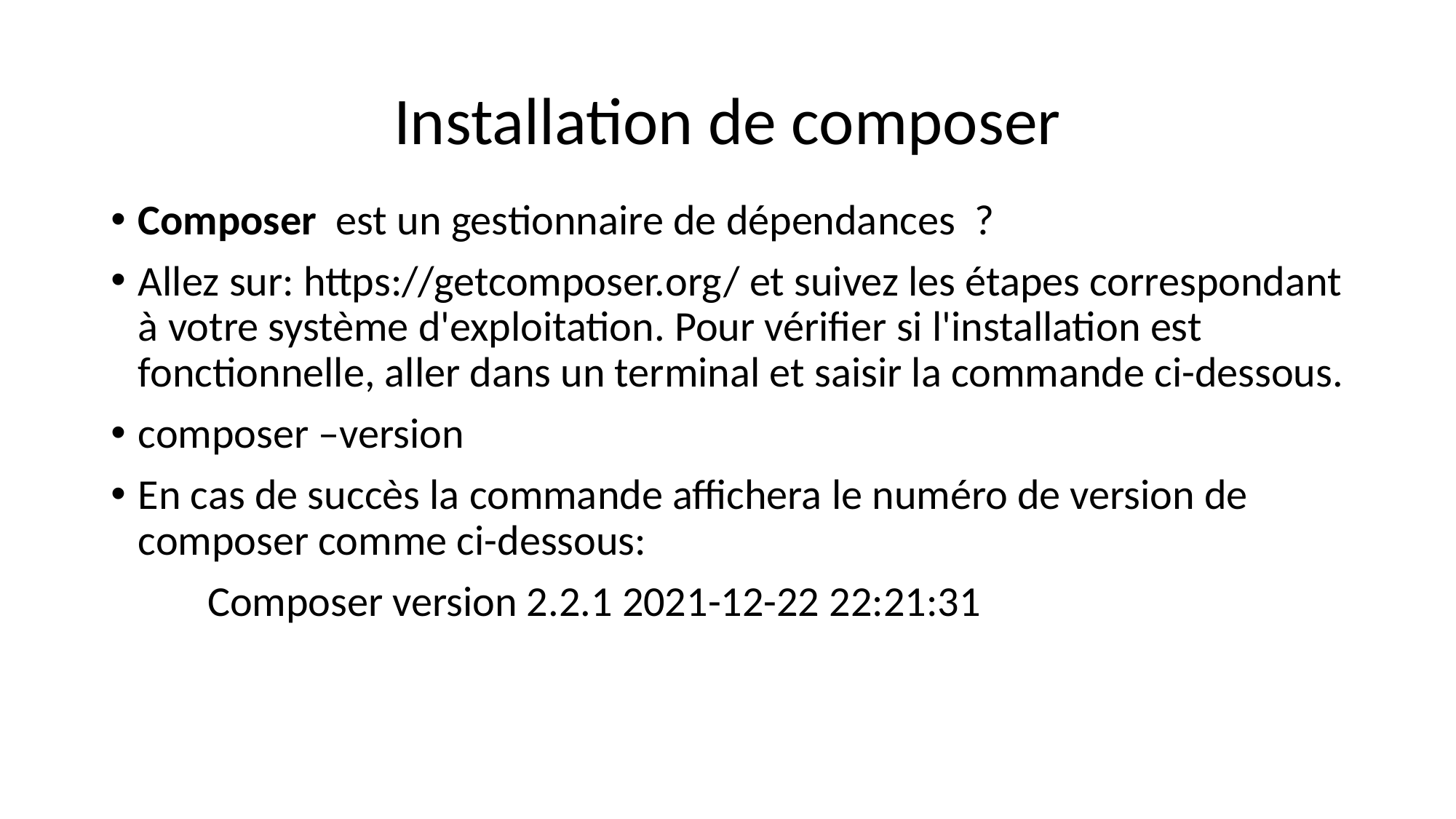

# Installation de composer
Composer  est un gestionnaire de dépendances  ?
Allez sur: https://getcomposer.org/ et suivez les étapes correspondant à votre système d'exploitation. Pour vérifier si l'installation est fonctionnelle, aller dans un terminal et saisir la commande ci-dessous.
composer –version
En cas de succès la commande affichera le numéro de version de composer comme ci-dessous:
          Composer version 2.2.1 2021-12-22 22:21:31